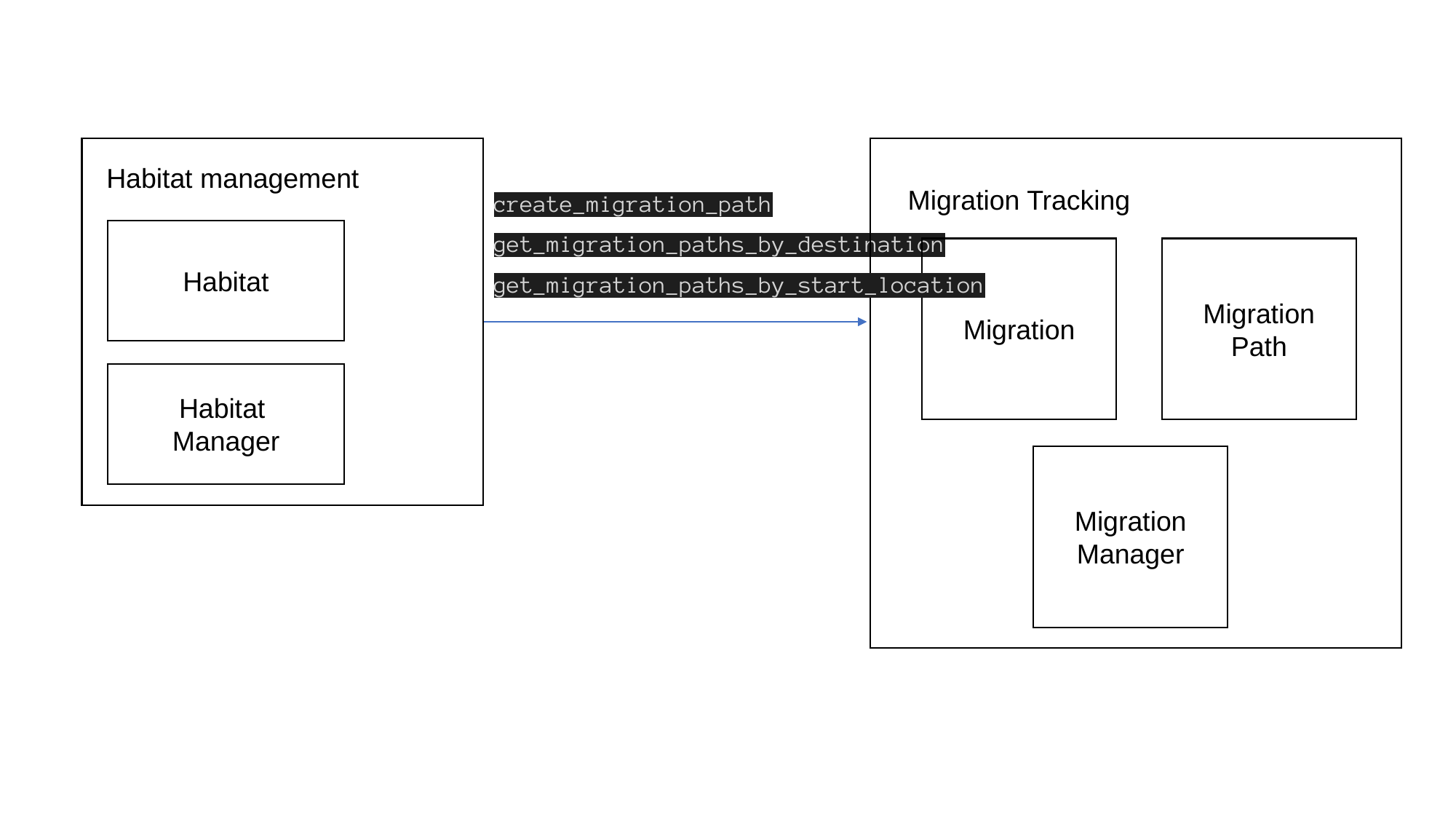

Habitat management
Habitat
Habitat
Manager

Migration Tracking
Migration
Migration
Path
Migration
Manager
create_migration_path
get_migration_paths_by_destination
get_migration_paths_by_start_location